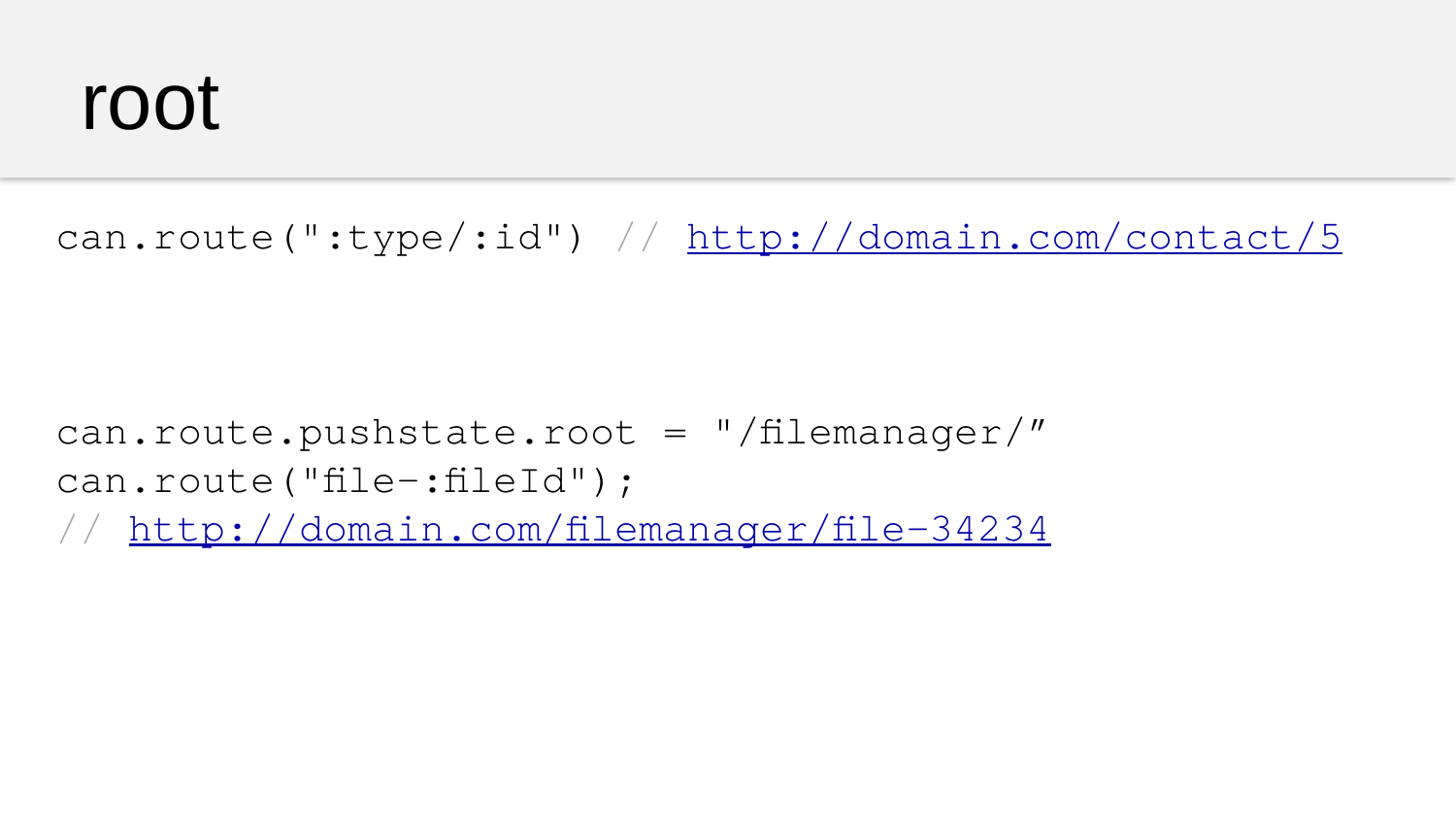

root
can.route(":type/:id") // http://domain.com/contact/5

can.route.pushstate.root = "/filemanager/”
can.route("file-:fileId");
// http://domain.com/filemanager/file-34234